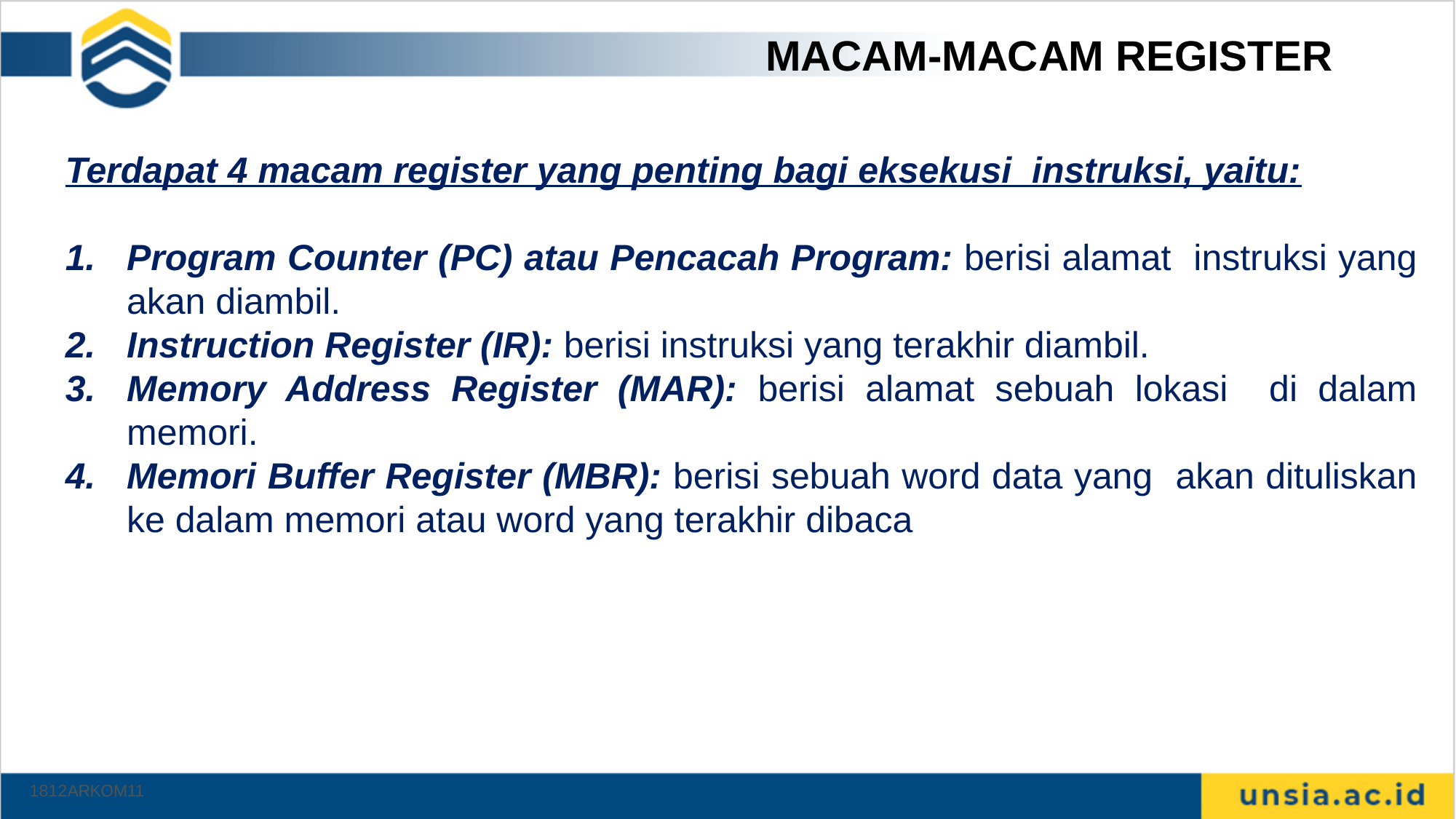

MACAM-MACAM REGISTER
Terdapat 4 macam register yang penting bagi eksekusi  instruksi, yaitu:

Program Counter (PC) atau Pencacah Program: berisi alamat  instruksi yang akan diambil.
Instruction Register (IR): berisi instruksi yang terakhir diambil.
Memory Address Register (MAR): berisi alamat sebuah lokasi  di dalam memori.
Memori Buffer Register (MBR): berisi sebuah word data yang  akan dituliskan ke dalam memori atau word yang terakhir dibaca

1812ARKOM11